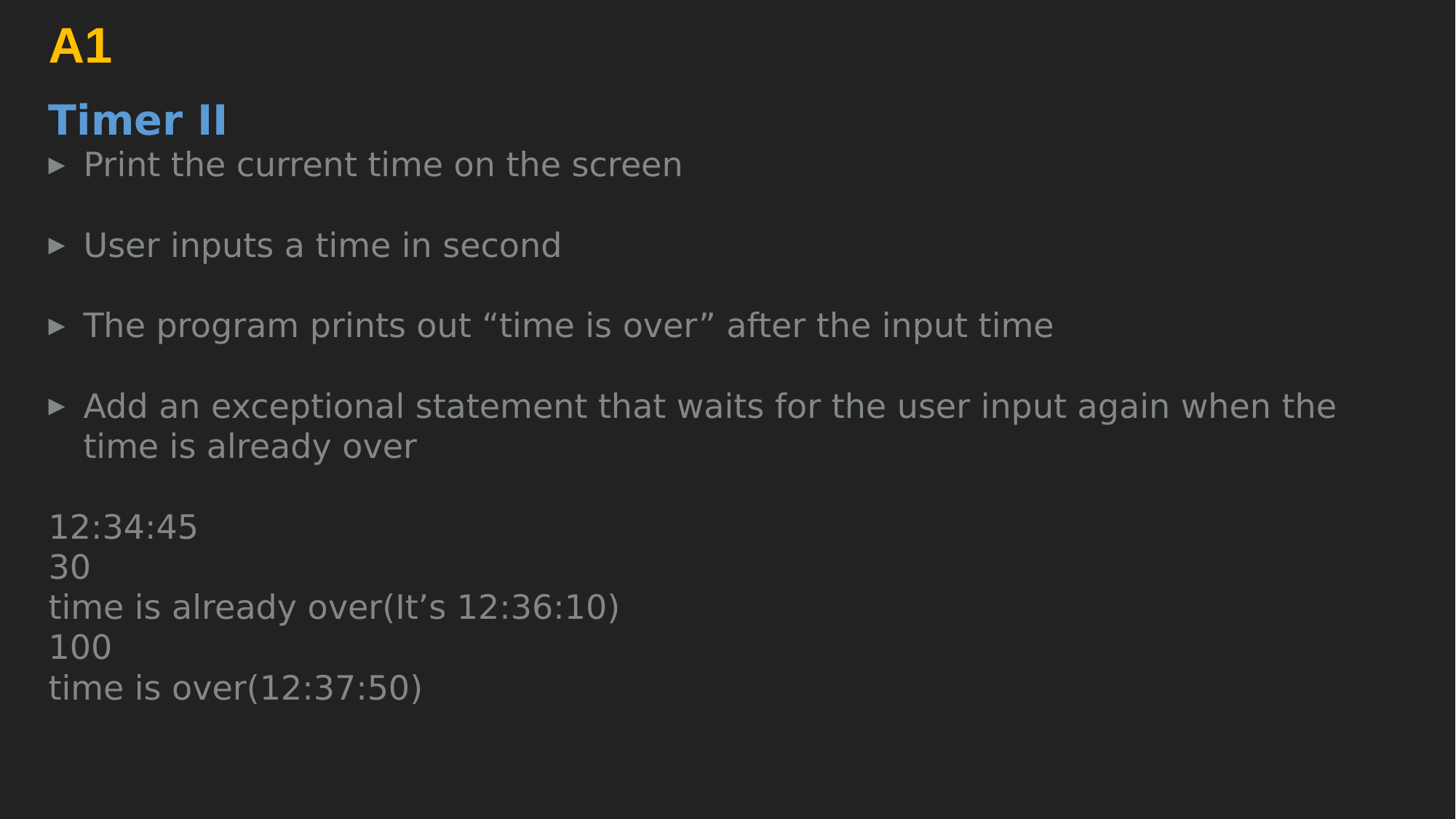

A1
Timer II
Print the current time on the screen

User inputs a time in second

The program prints out “time is over” after the input time

Add an exceptional statement that waits for the user input again when the time is already over

12:34:45
30
time is already over(It’s 12:36:10)
100
time is over(12:37:50)